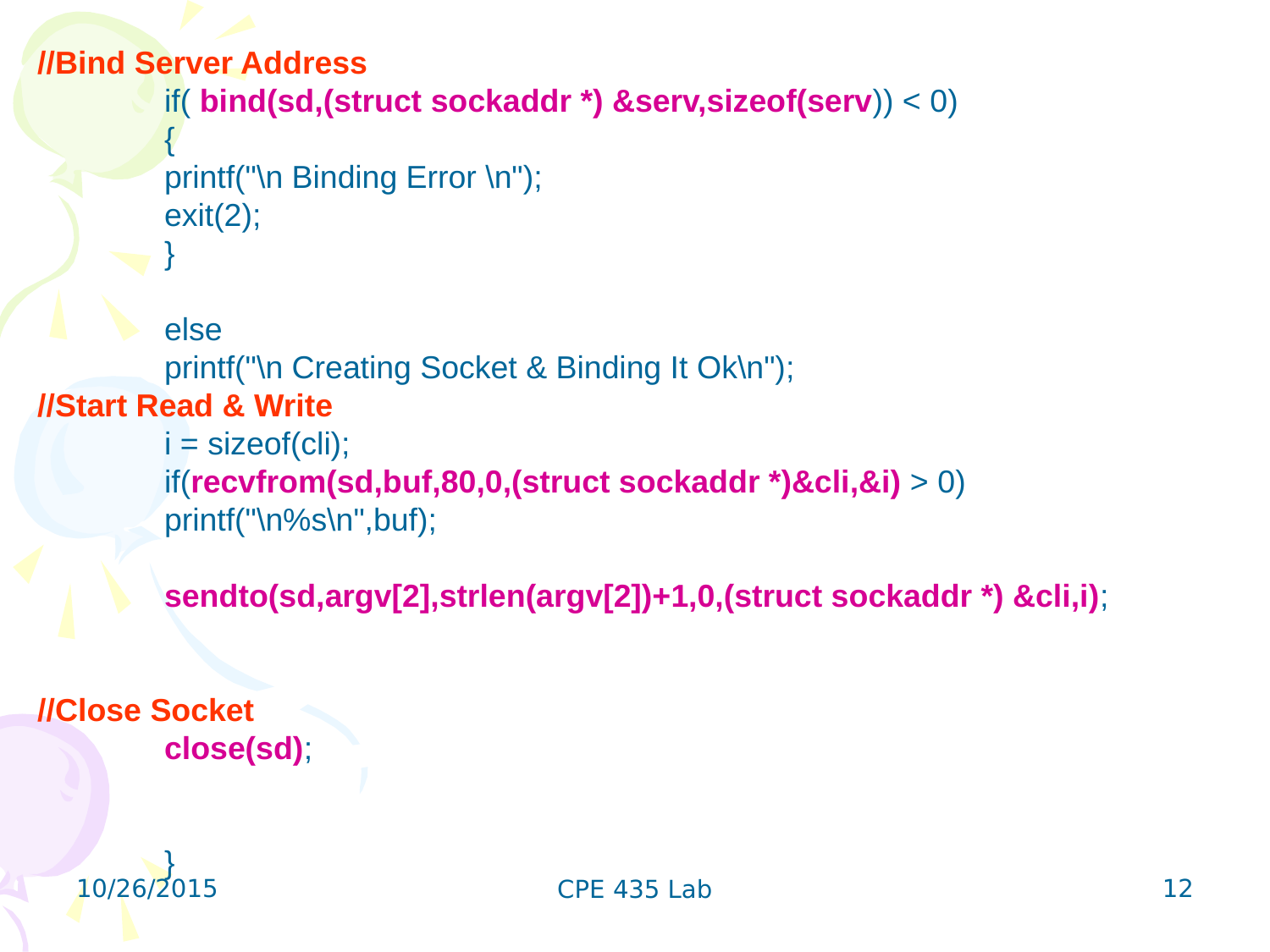

//Bind Server Address
	if( bind(sd,(struct sockaddr *) &serv,sizeof(serv)) < 0)
	{
	printf("\n Binding Error \n");
	exit(2);
	}

	else
	printf("\n Creating Socket & Binding It Ok\n");
//Start Read & Write
	i = sizeof(cli);
	if(recvfrom(sd,buf,80,0,(struct sockaddr *)&cli,&i) > 0)
	printf("\n%s\n",buf);

	sendto(sd,argv[2],strlen(argv[2])+1,0,(struct sockaddr *) &cli,i);

//Close Socket
	close(sd);

	}

10/26/2015
12
CPE 435 Lab